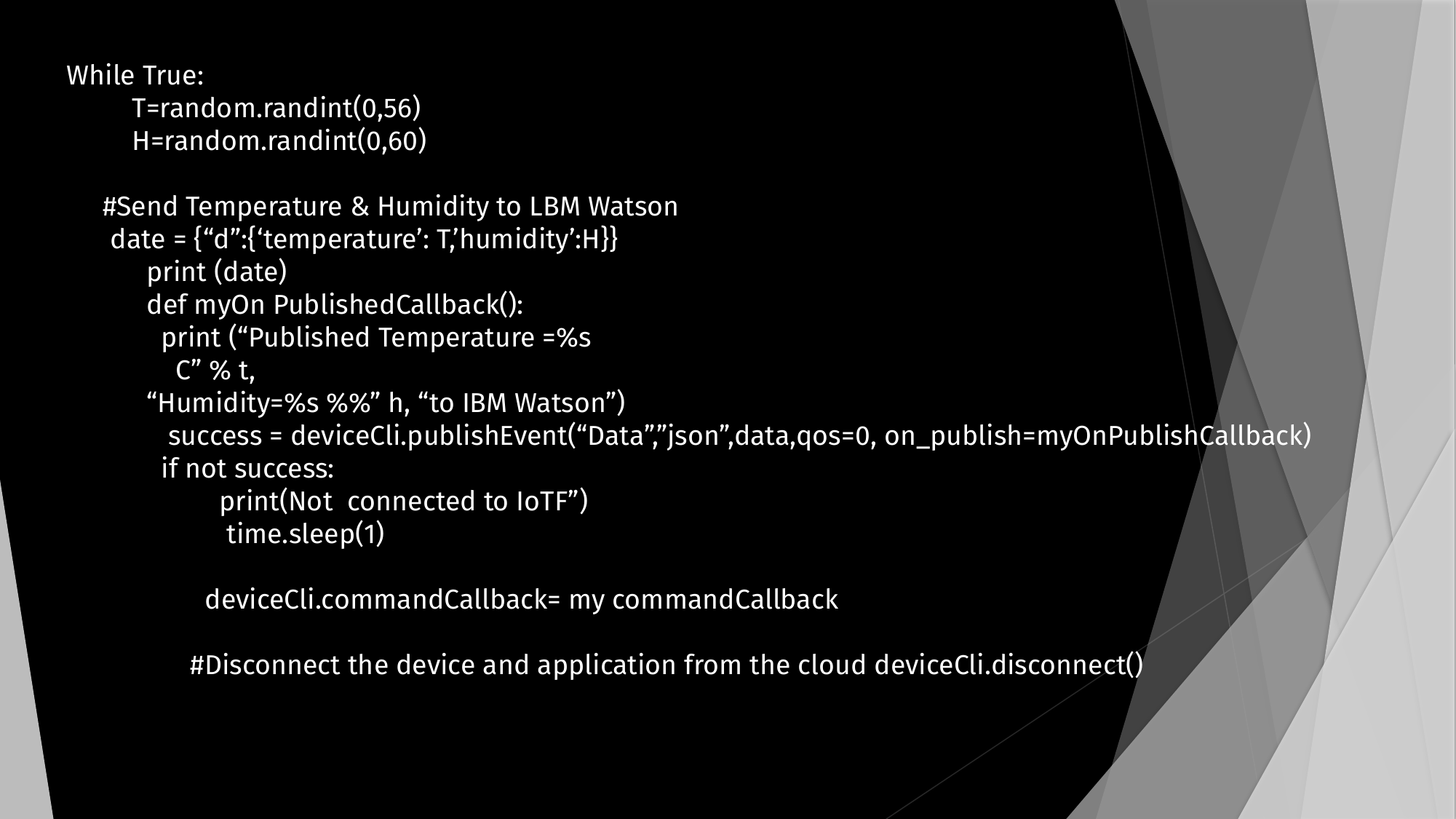

While True:
         T=random.randint(0,56)
         H=random.randint(0,60)

     #Send Temperature & Humidity to LBM Watson
      date = {“d”:{‘temperature’: T,’humidity’:H}}
           print (date)
           def myOn PublishedCallback():
             print (“Published Temperature =%s
               C” % t,
           “Humidity=%s %%” h, “to IBM Watson”)
              success = deviceCli.publishEvent(“Data”,”json”,data,qos=0, on_publish=myOnPublishCallback)
             if not success:
                     print(Not  connected to IoTF”)
                      time.sleep(1)

                   deviceCli.commandCallback= my commandCallback

                 #Disconnect the device and application from the cloud deviceCli.disconnect()